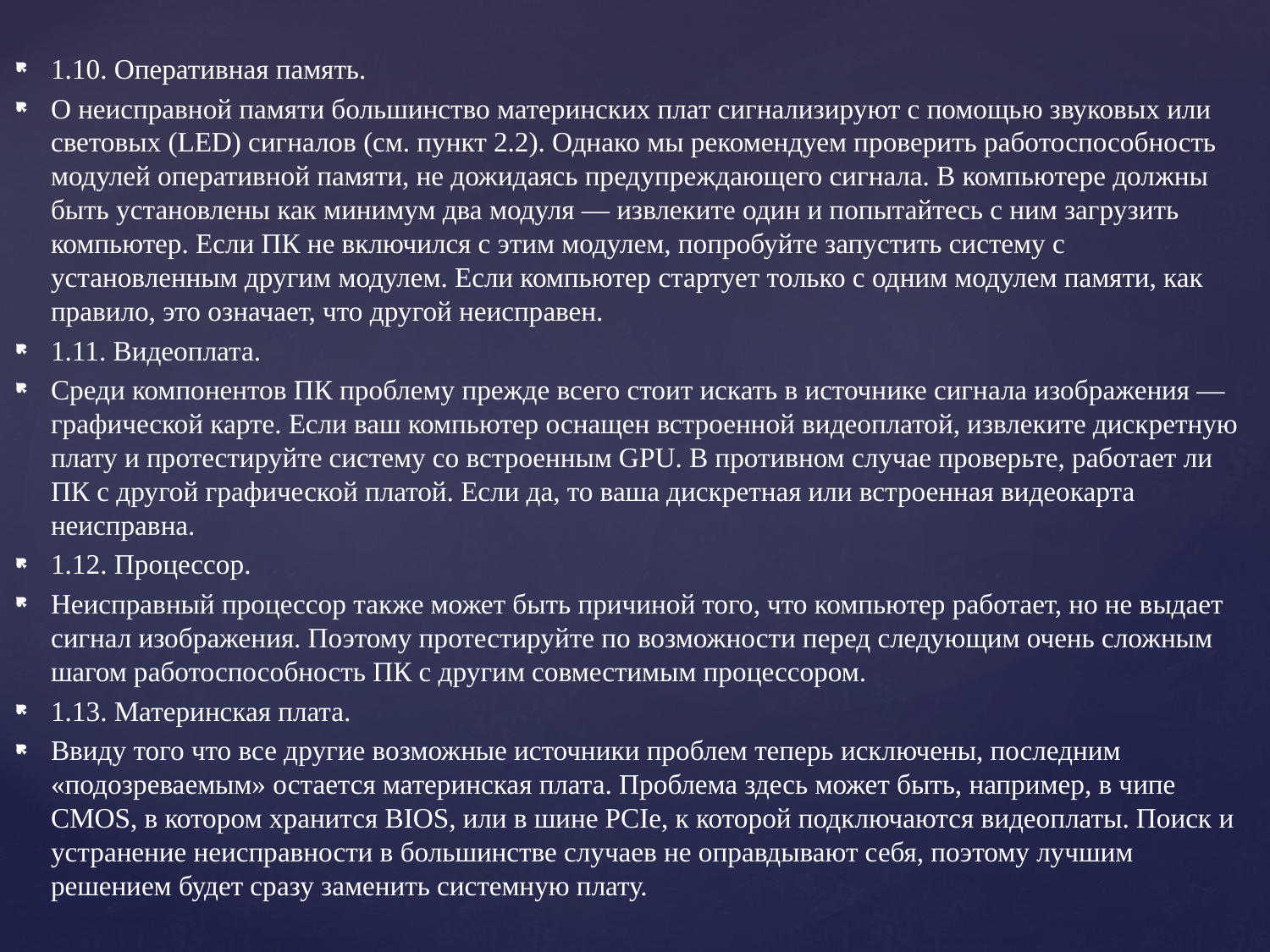

1.10. Оперативная память.
О неисправной памяти большинство материнских плат сигнализируют с помощью звуковых или световых (LED) сигналов (см. пункт 2.2). Однако мы рекомендуем проверить работоспособность модулей оперативной памяти, не дожидаясь предупреждающего сигнала. В компьютере должны быть установлены как минимум два модуля — извлеките один и попытайтесь с ним загрузить компьютер. Если ПК не включился с этим модулем, попробуйте запустить систему с установленным другим модулем. Если компьютер стартует только с одним модулем памяти, как правило, это означает, что другой неисправен.
1.11. Видеоплата.
Среди компонентов ПК проблему прежде всего стоит искать в источнике сигнала изображения — графической карте. Если ваш компьютер оснащен встроенной видеоплатой, извлеките дискретную плату и протестируйте систему со встроенным GPU. В противном случае проверьте, работает ли ПК с другой графической платой. Если да, то ваша дискретная или встроенная видеокарта неисправна.
1.12. Процессор.
Неисправный процессор также может быть причиной того, что компьютер работает, но не выдает сигнал изображения. Поэтому протестируйте по возможности перед следующим очень сложным шагом работоспособность ПК с другим совместимым процессором.
1.13. Материнская плата.
Ввиду того что все другие возможные источники проблем теперь исключены, последним «подозреваемым» остается материнская плата. Проблема здесь может быть, например, в чипе CMOS, в котором хранится BIOS, или в шине PCIe, к которой подключаются видеоплаты. Поиск и устранение неисправности в большинстве случаев не оправдывают себя, поэтому лучшим решением будет сразу заменить системную плату.